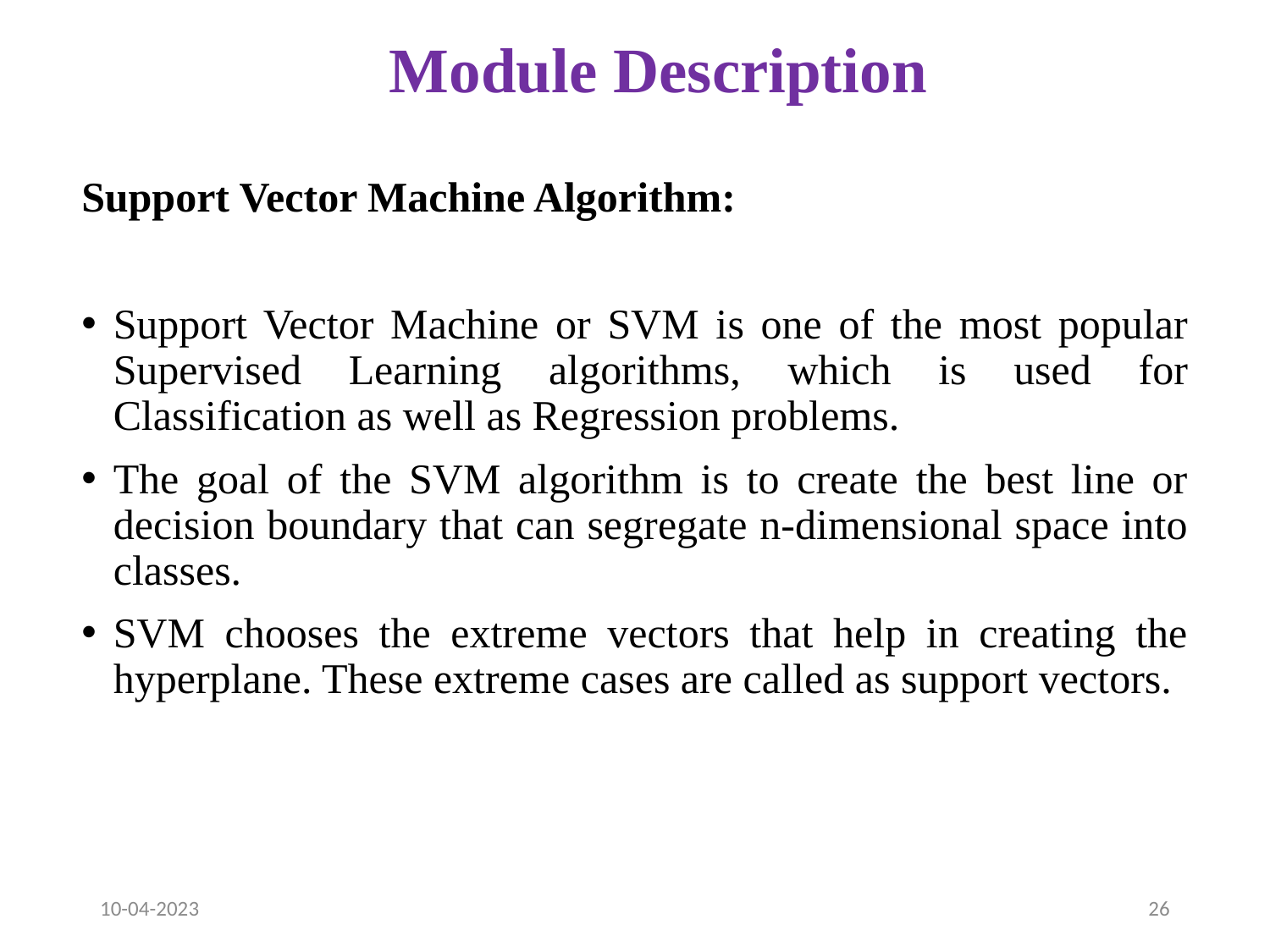

# Module Description
Support Vector Machine Algorithm:

Support Vector Machine or SVM is one of the most popular Supervised Learning algorithms, which is used for Classification as well as Regression problems.
The goal of the SVM algorithm is to create the best line or decision boundary that can segregate n-dimensional space into classes.
SVM chooses the extreme vectors that help in creating the hyperplane. These extreme cases are called as support vectors.
10-04-2023
26